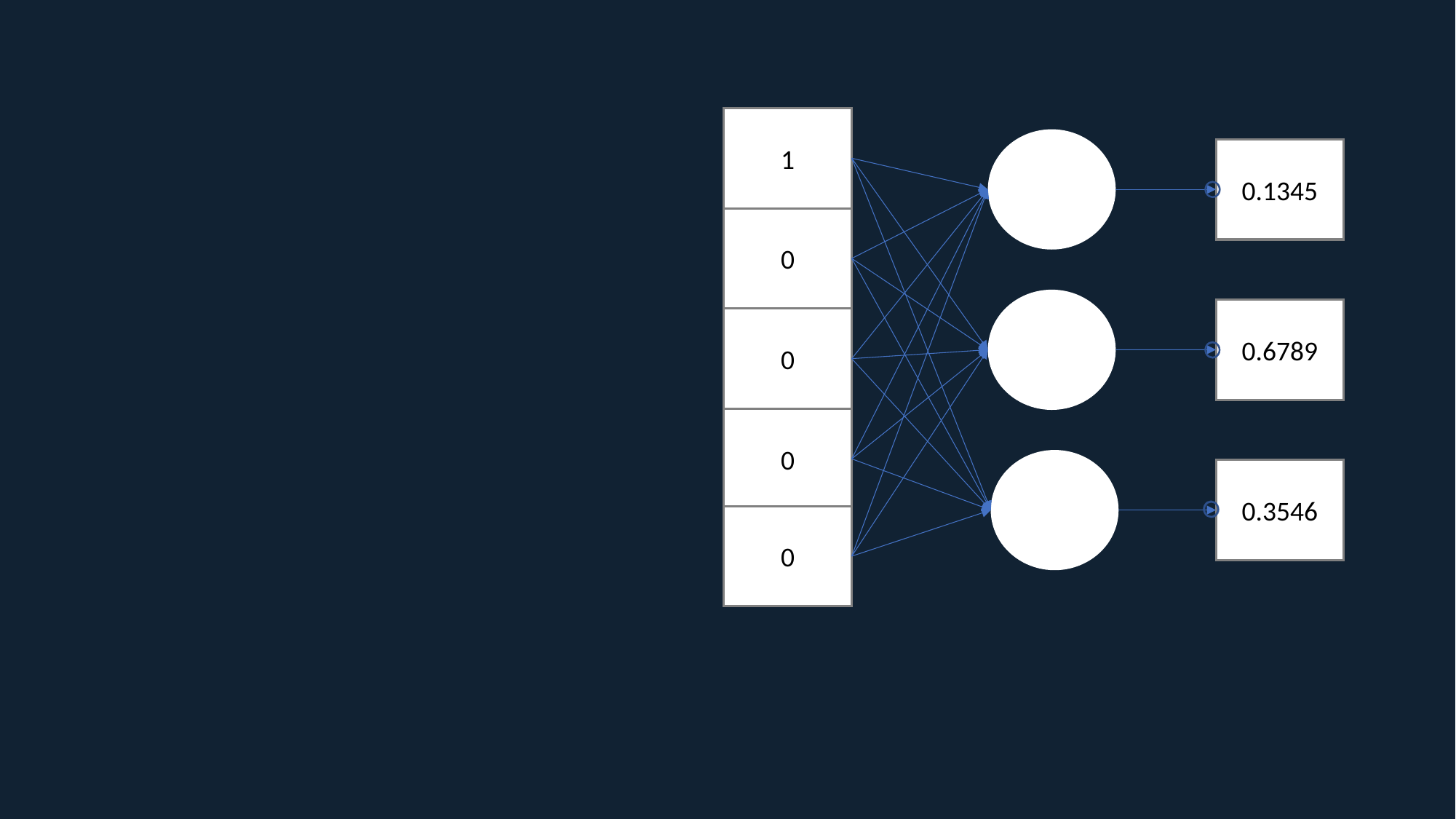

1

0.1345

0

0.6789
0

0

0.3546

0